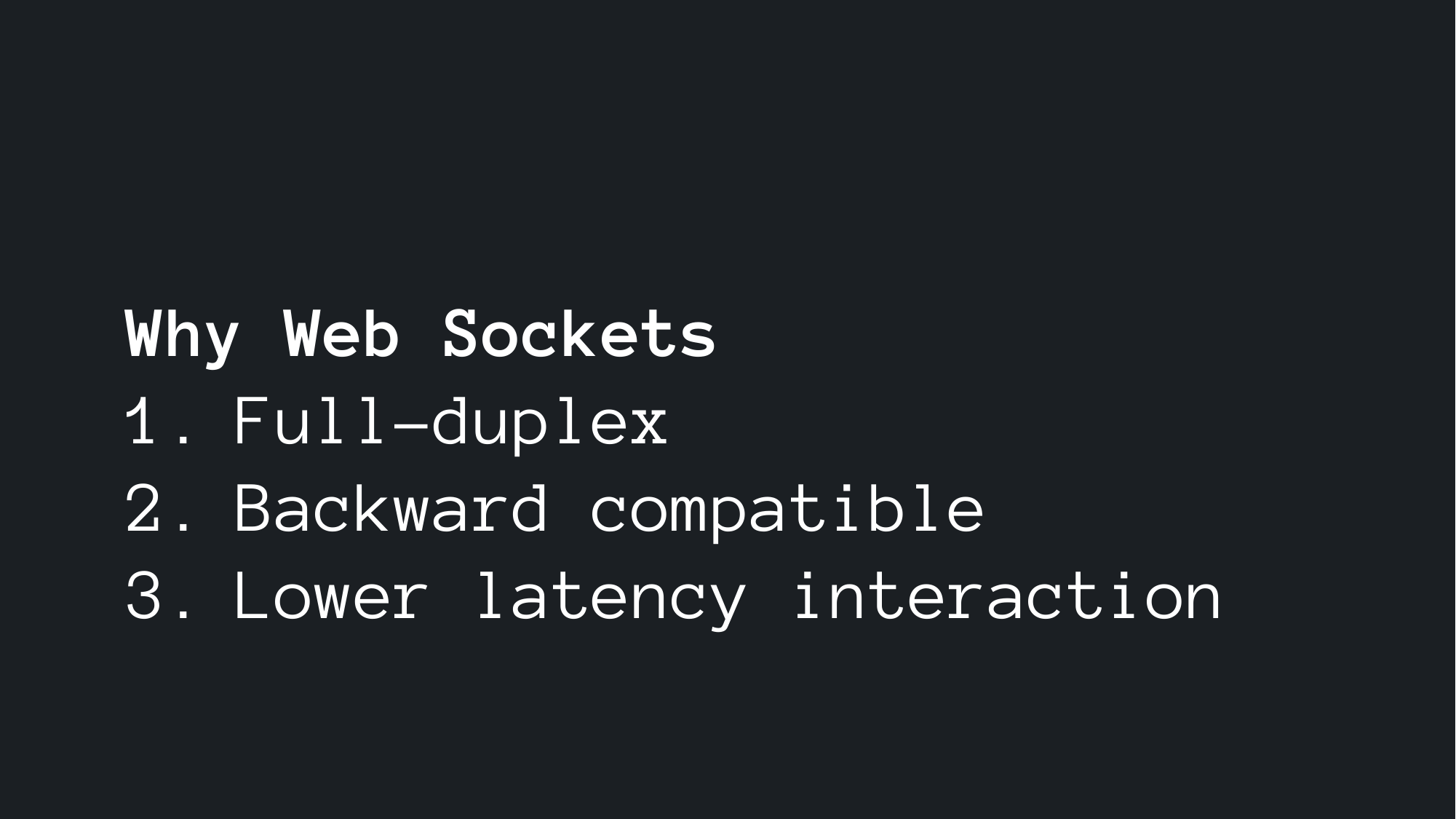

Why Web Sockets
Full-duplex
Backward compatible
Lower latency interaction